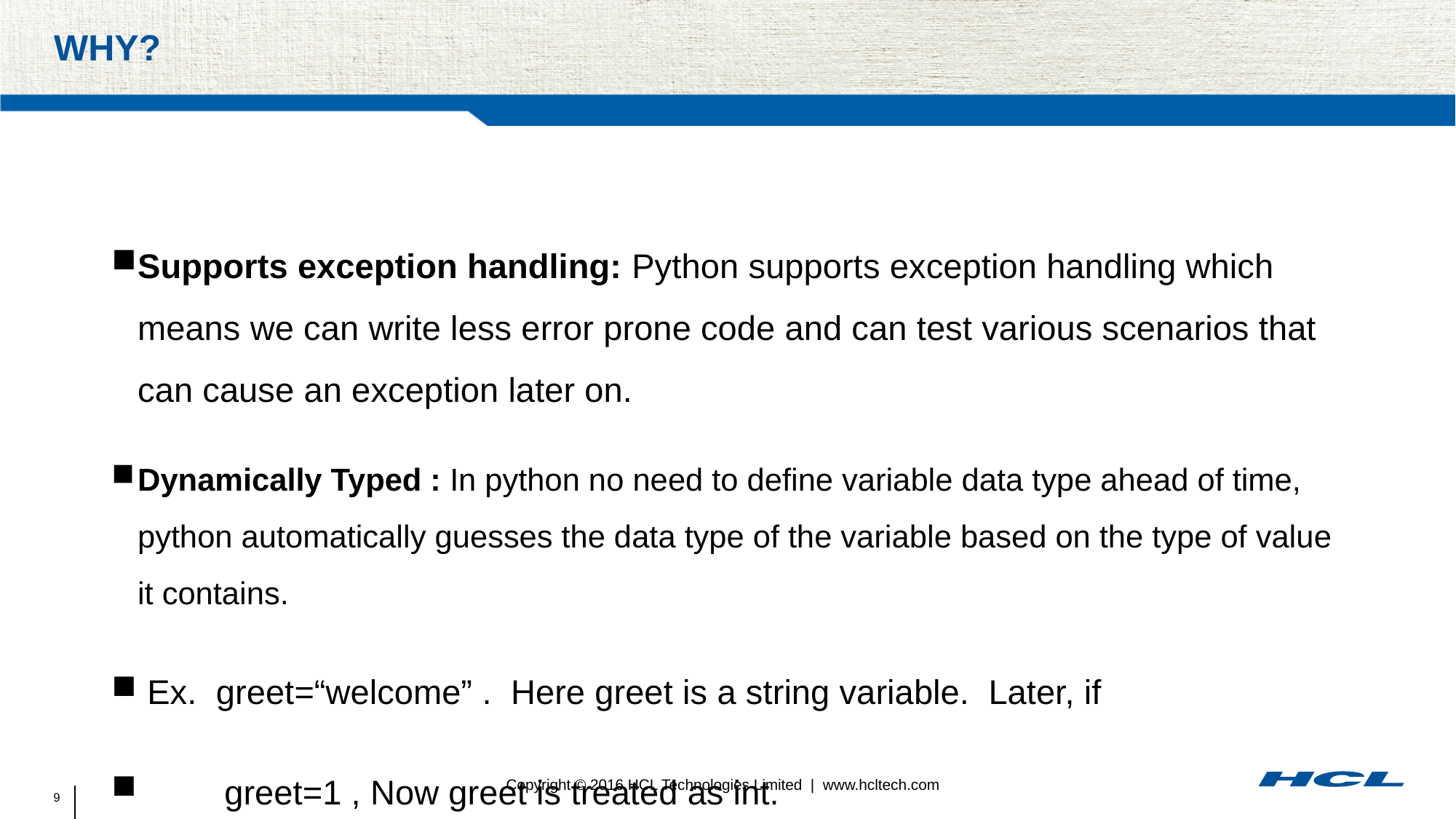

# Why?
Supports exception handling: Python supports exception handling which means we can write less error prone code and can test various scenarios that can cause an exception later on.
Dynamically Typed : In python no need to define variable data type ahead of time, python automatically guesses the data type of the variable based on the type of value it contains.
 Ex.  greet=“welcome” .  Here greet is a string variable.  Later, if
         greet=1 , Now greet is treated as int.